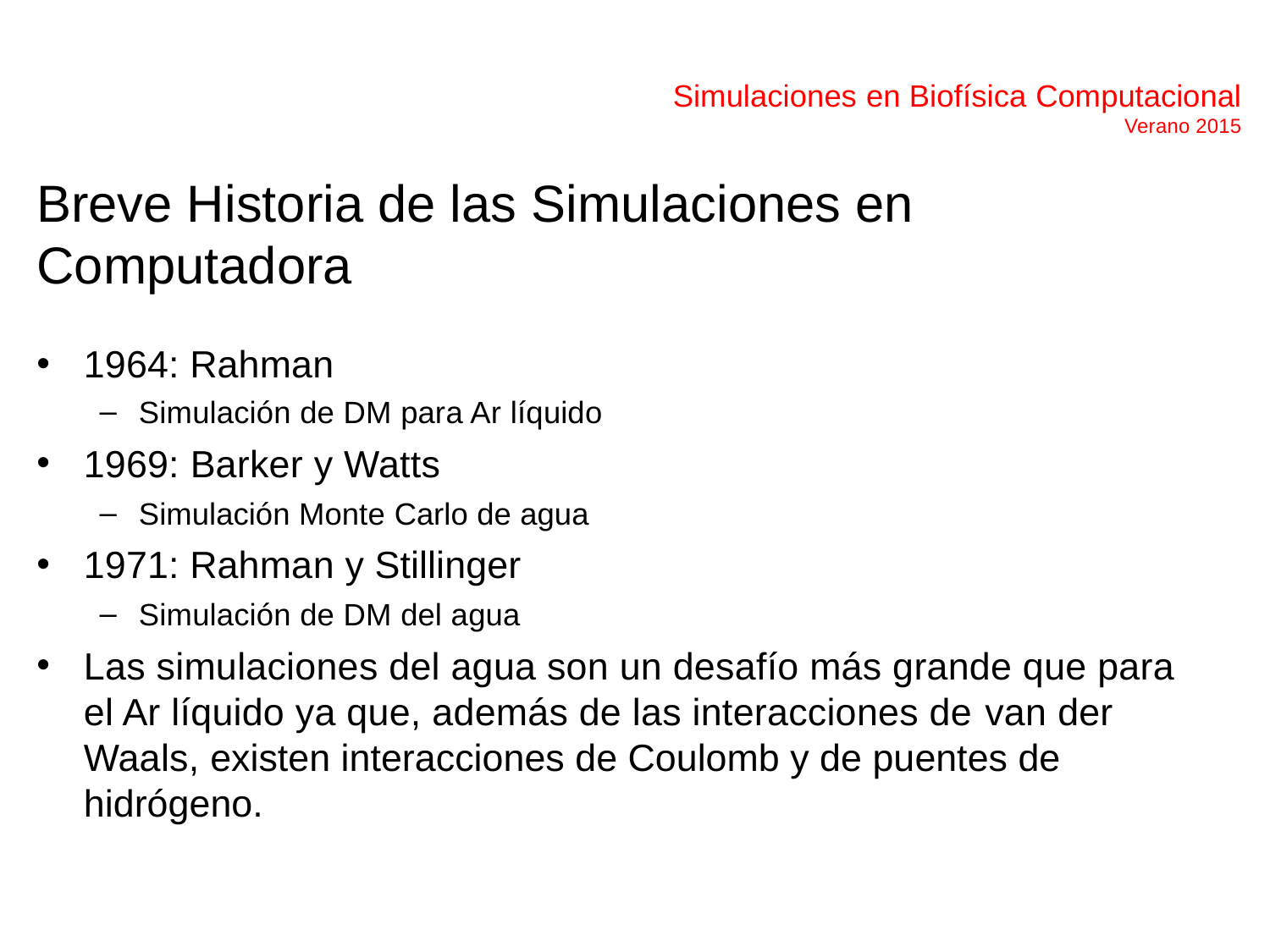

Simulaciones en Biofísica Computacional
Verano 2015

Breve Historia de las Simulaciones en Computadora
1964: Rahman
Simulación de DM para Ar líquido
1969: Barker y Watts
Simulación Monte Carlo de agua
1971: Rahman y Stillinger
Simulación de DM del agua
Las simulaciones del agua son un desafío más grande que para el Ar líquido ya que, además de las interacciones de van der Waals, existen interacciones de Coulomb y de puentes de hidrógeno.